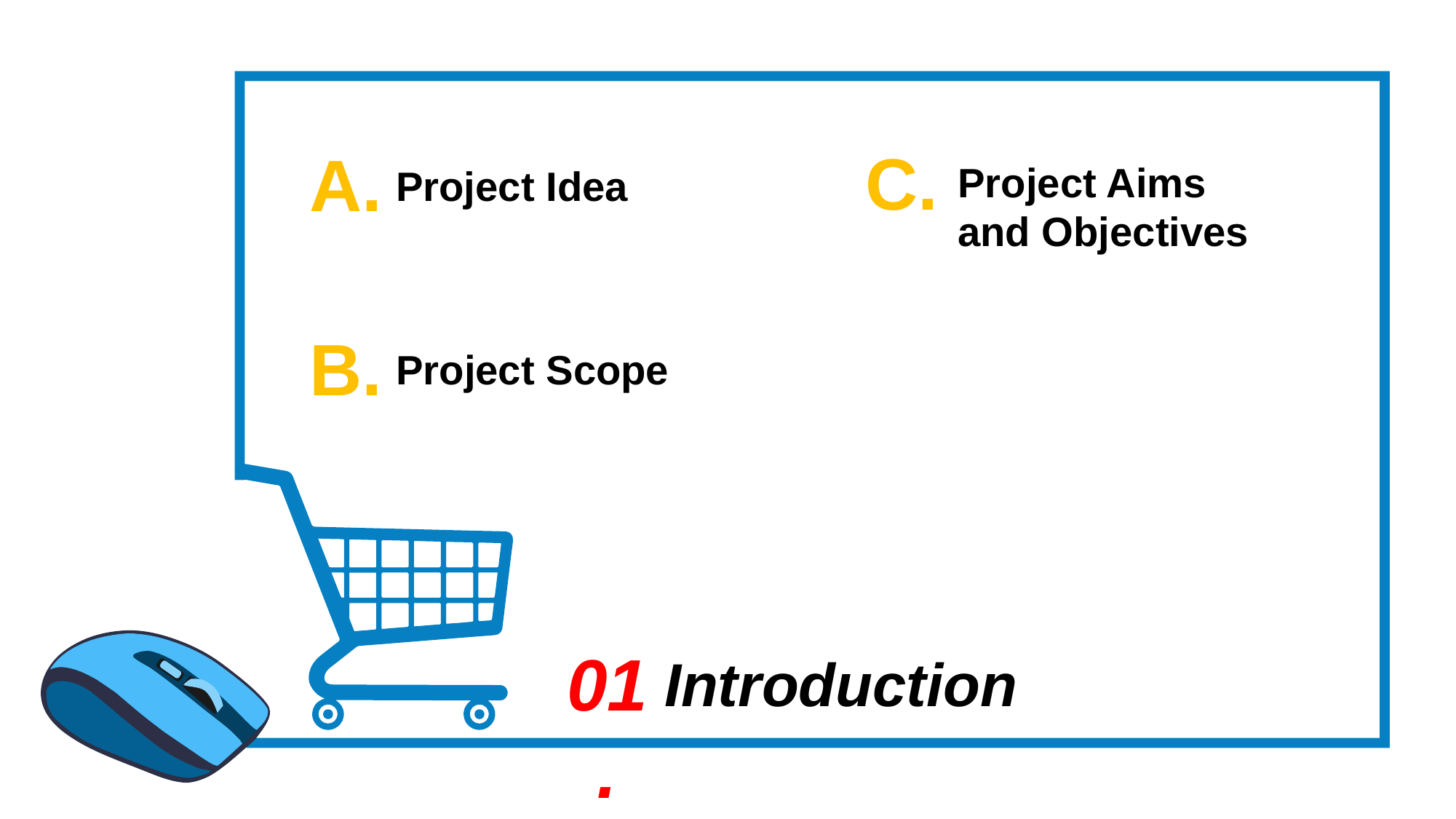

Project Aims and Objectives

Project Idea

Project Scope

01.
Introduction